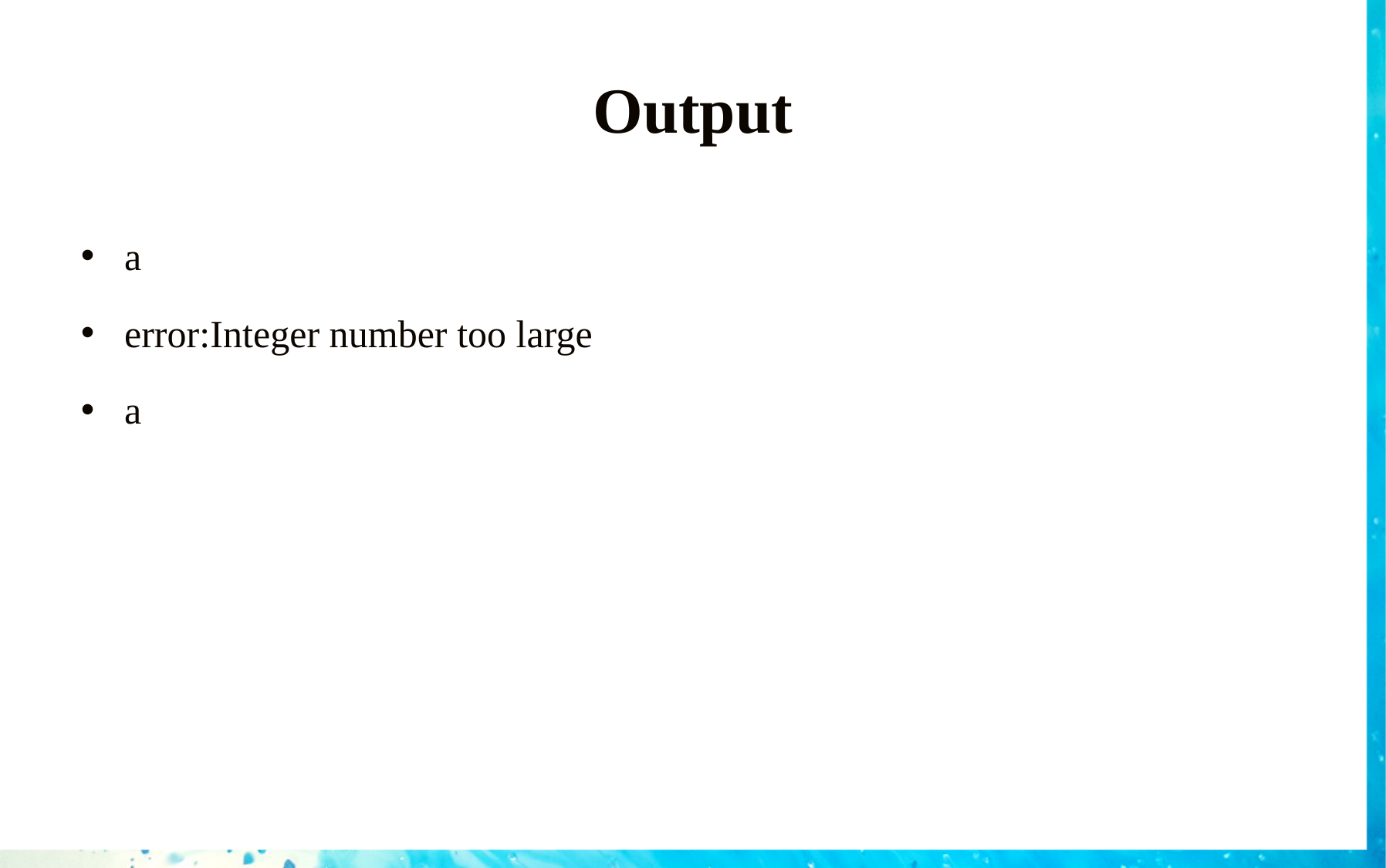

# Output
a
error:Integer number too large
a